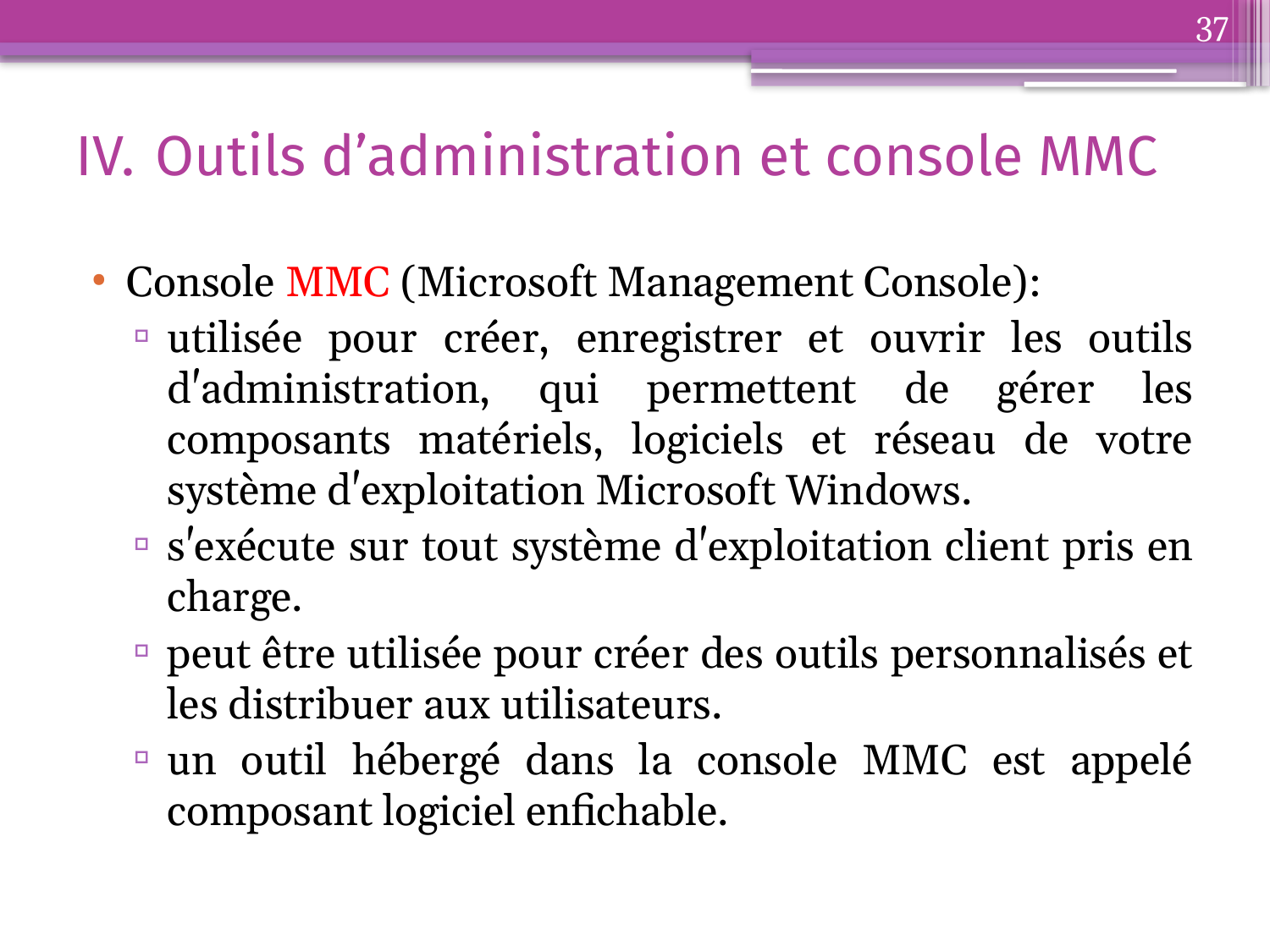

37
# Outils d’administration et console MMC
Console MMC (Microsoft Management Console):
utilisée pour créer, enregistrer et ouvrir les outils d'administration, qui permettent de gérer les composants matériels, logiciels et réseau de votre système d'exploitation Microsoft Windows.
s'exécute sur tout système d'exploitation client pris en charge.
peut être utilisée pour créer des outils personnalisés et les distribuer aux utilisateurs.
un outil hébergé dans la console MMC est appelé composant logiciel enfichable.